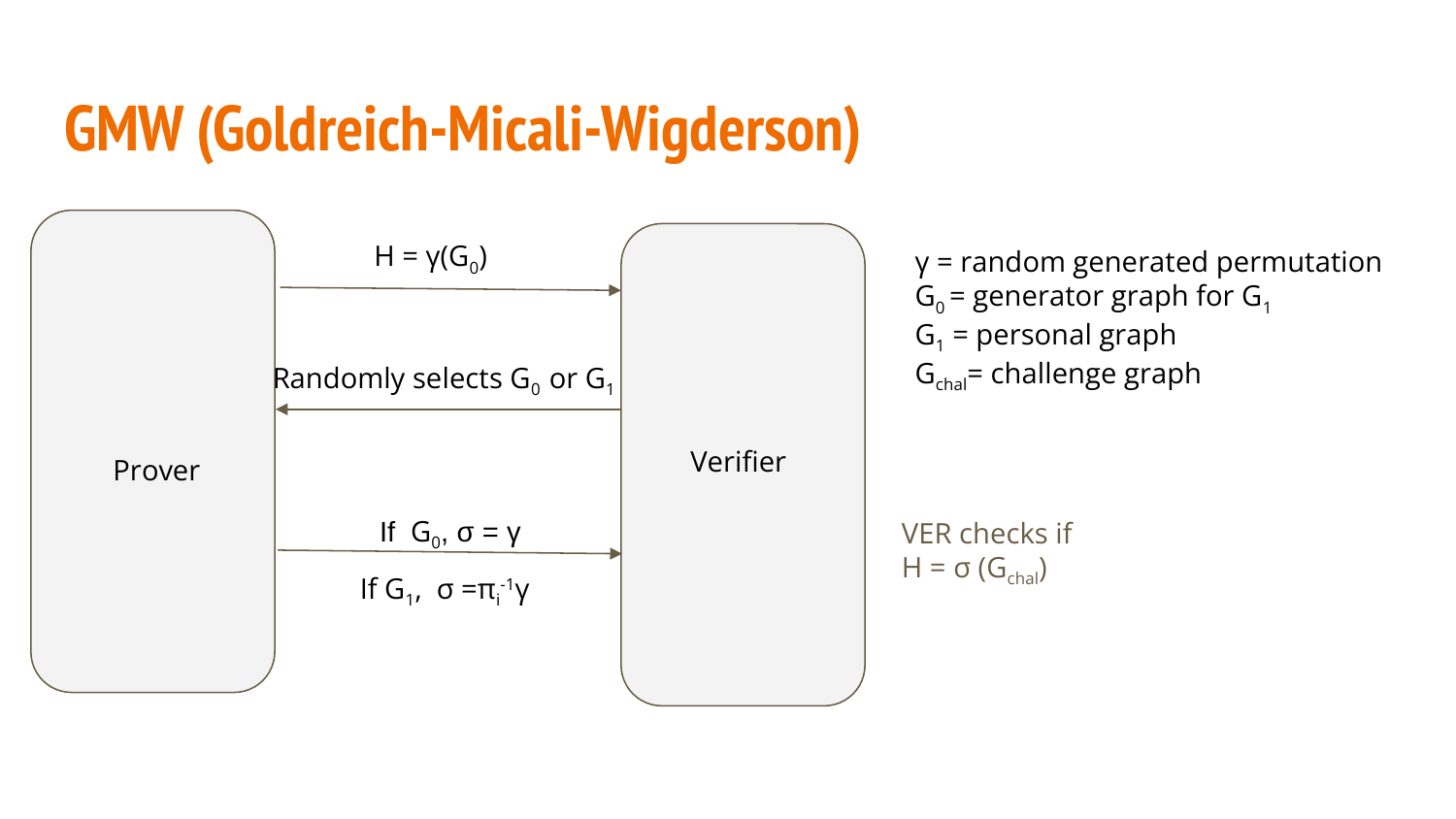

# GMW (Goldreich-Micali-Wigderson)

H = γ(G0)

γ = random generated permutation
G0 = generator graph for G1
G1 = personal graph
Gchal= challenge graph
Randomly selects G0  or G1
Verifier
Prover
If  G0, σ = γ
VER checks if
H = σ (Gchal)
If G1,  σ =πi-1γ